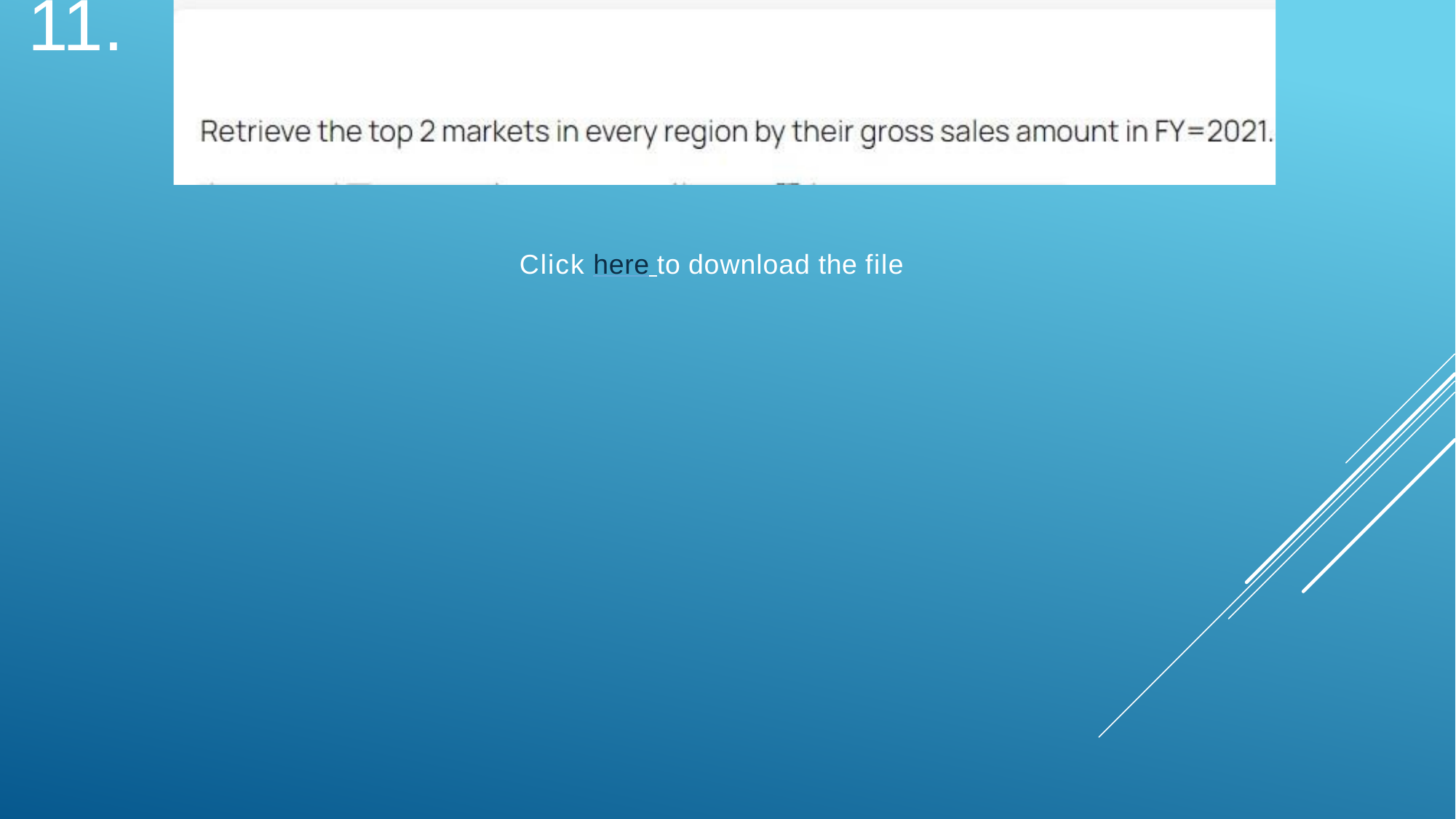

11.
Click here to download the file